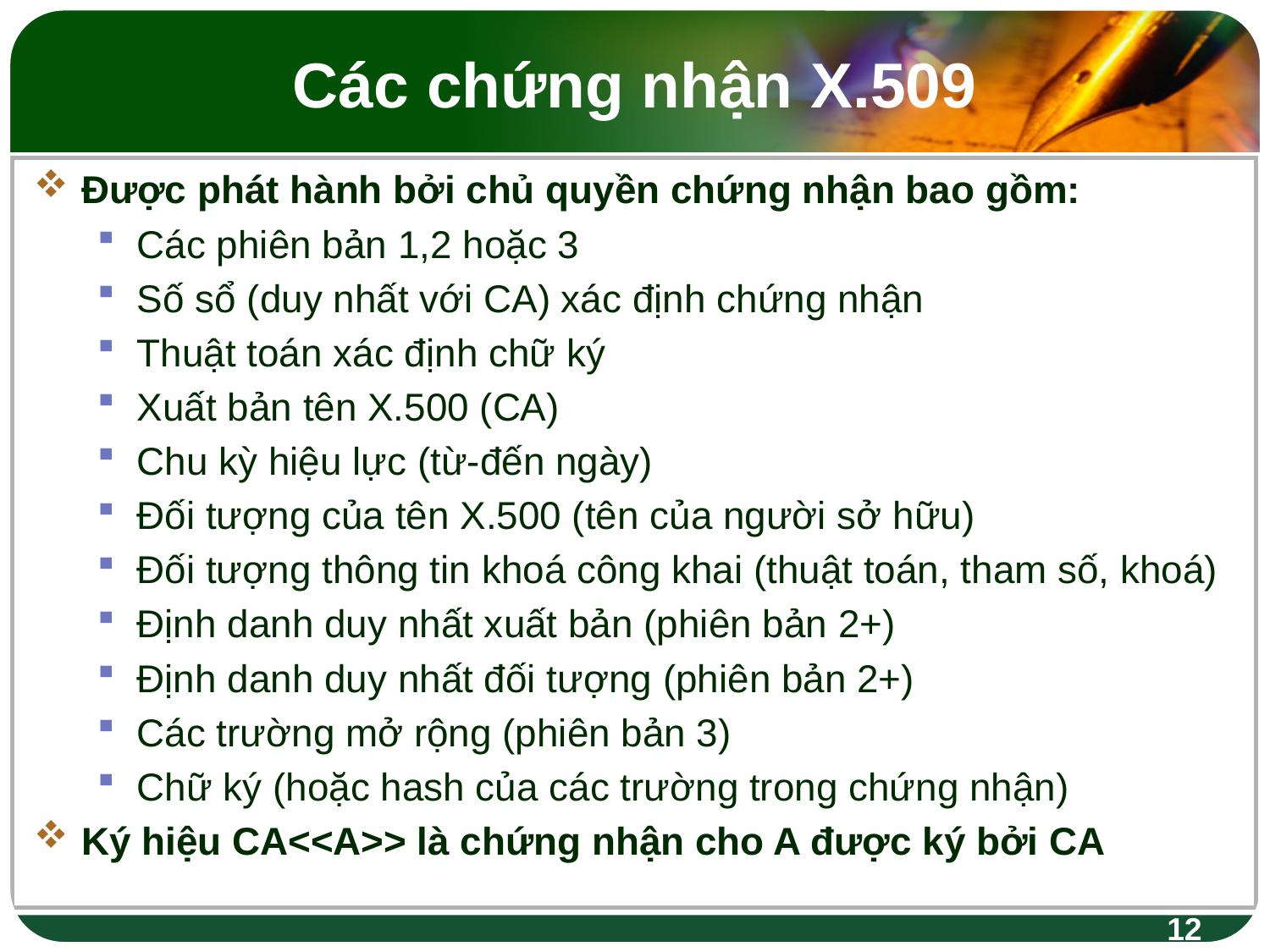

# Các chứng nhận X.509
Được phát hành bởi chủ quyền chứng nhận bao gồm:
Các phiên bản 1,2 hoặc 3
Số sổ (duy nhất với CA) xác định chứng nhận
Thuật toán xác định chữ ký
Xuất bản tên X.500 (CA)
Chu kỳ hiệu lực (từ-đến ngày)
Đối tượng của tên X.500 (tên của người sở hữu)
Đối tượng thông tin khoá công khai (thuật toán, tham số, khoá)
Định danh duy nhất xuất bản (phiên bản 2+)
Định danh duy nhất đối tượng (phiên bản 2+)
Các trường mở rộng (phiên bản 3)
Chữ ký (hoặc hash của các trường trong chứng nhận)
Ký hiệu CA<<A>> là chứng nhận cho A được ký bởi CA